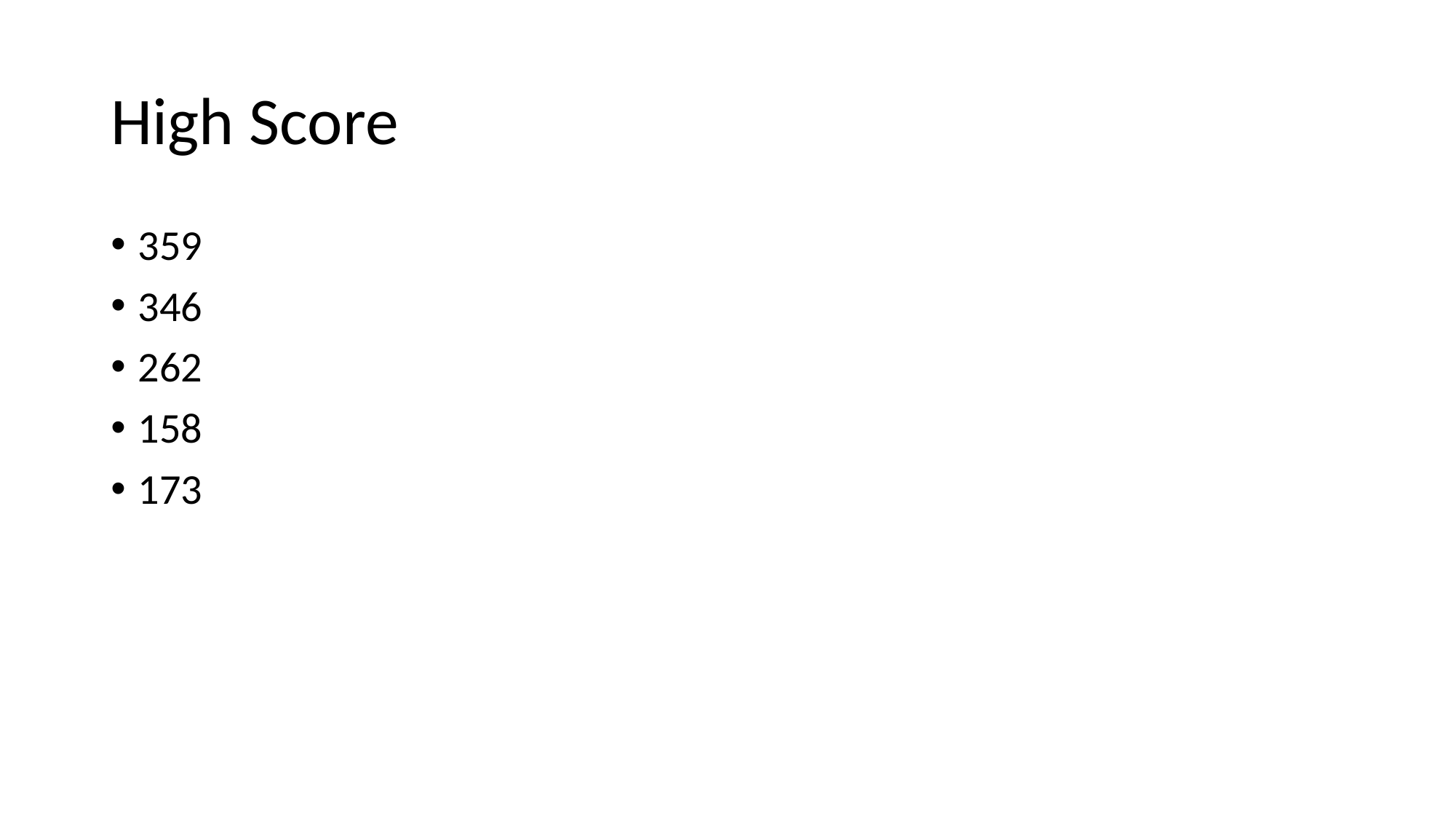

# High Score
359
346
262
158
173